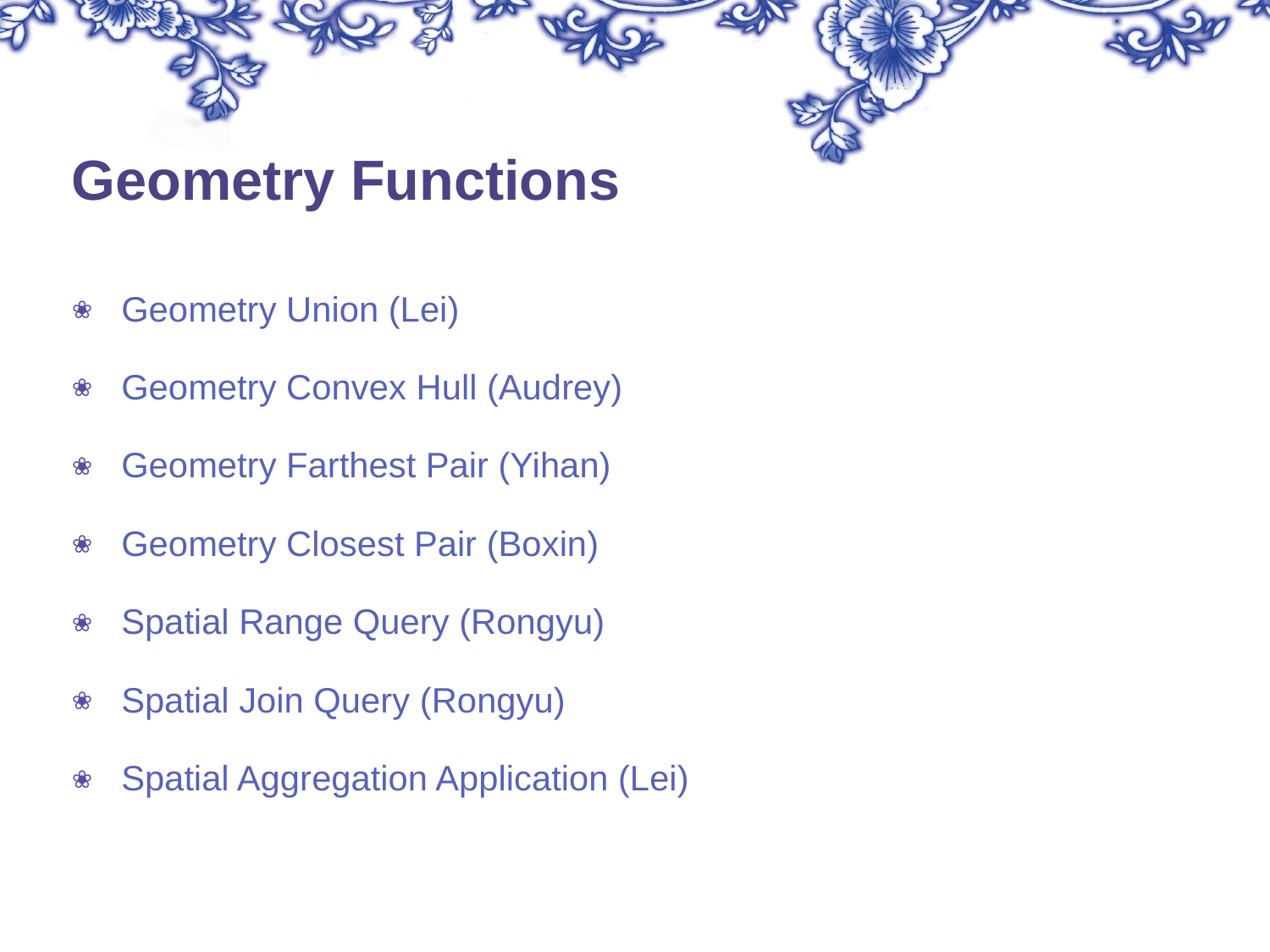

# Geometry Functions
Geometry Union (Lei)
Geometry Convex Hull (Audrey)
Geometry Farthest Pair (Yihan)
Geometry Closest Pair (Boxin)
Spatial Range Query (Rongyu)
Spatial Join Query (Rongyu)
Spatial Aggregation Application (Lei)